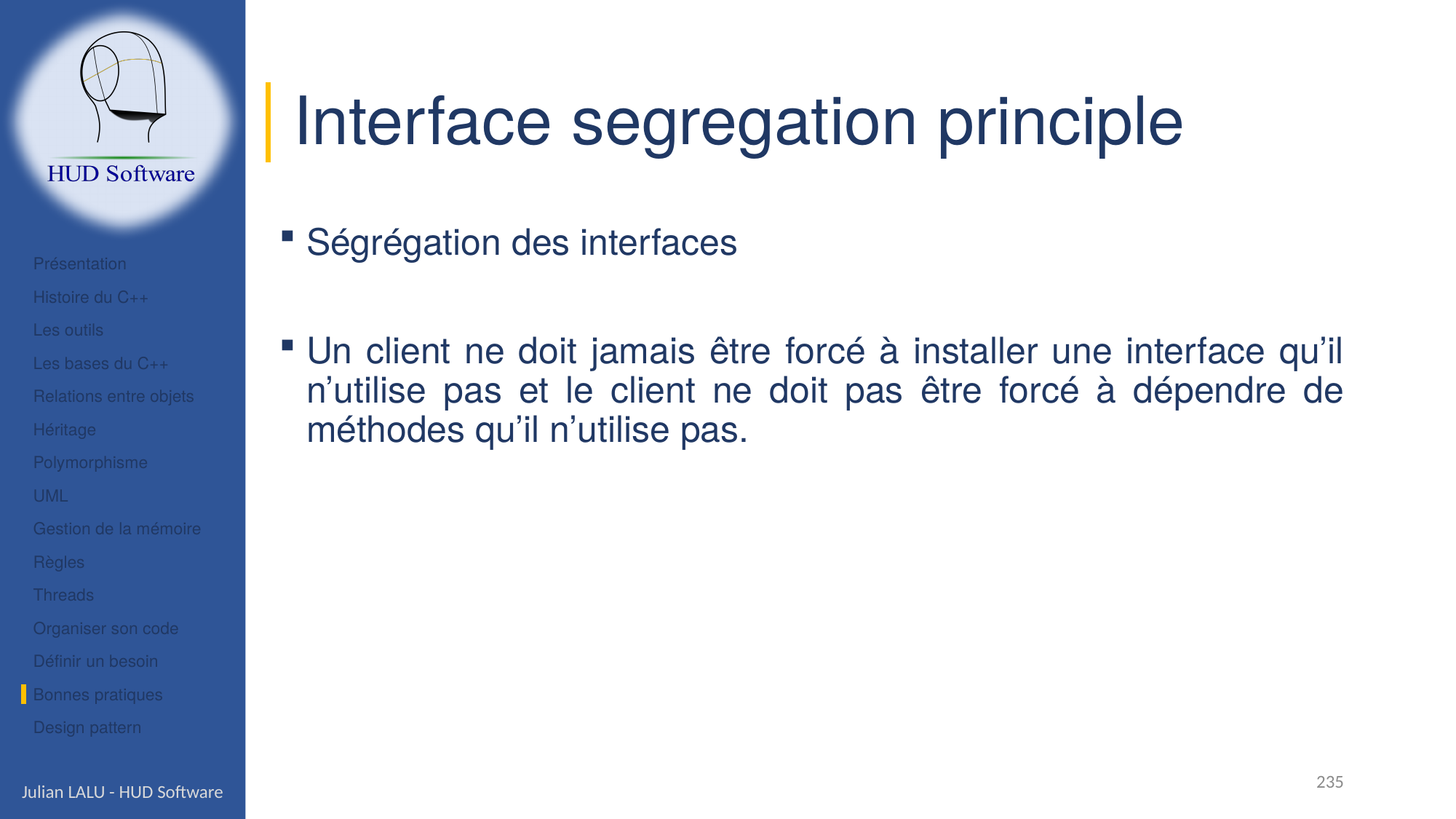

# Interface segregation principle
Ségrégation des interfaces

Un client ne doit jamais être forcé à installer une interface qu’il n’utilise pas et le client ne doit pas être forcé à dépendre de méthodes qu’il n’utilise pas.
Présentation
Histoire du C++
Les outils
Les bases du C++
Relations entre objets
Héritage
Polymorphisme
UML
Gestion de la mémoire
Règles
Threads
Organiser son code
Définir un besoin
Bonnes pratiques
Design pattern
235